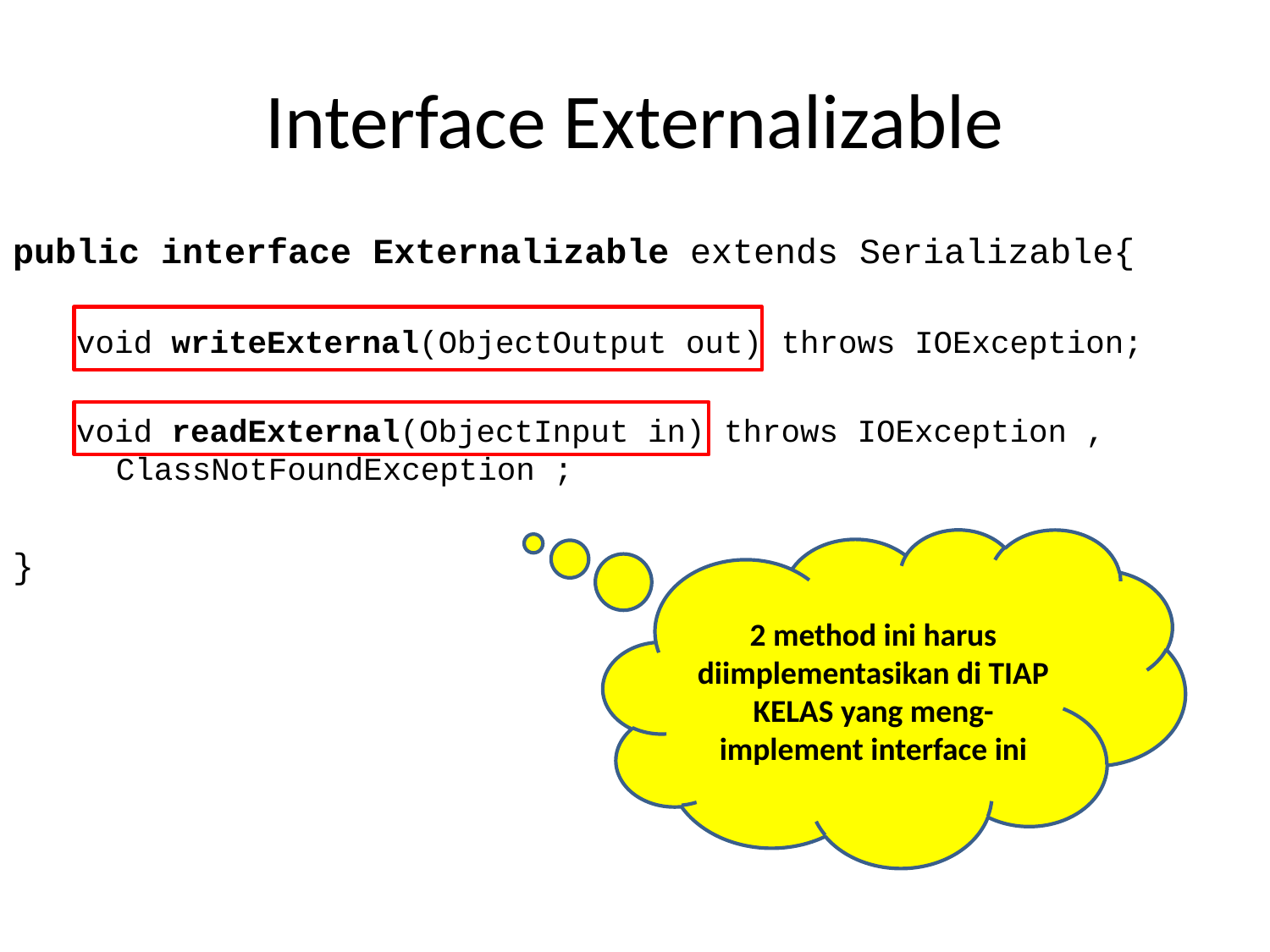

# Interface Externalizable
public interface Externalizable extends Serializable{

void writeExternal(ObjectOutput out) throws IOException;

void readExternal(ObjectInput in) throws IOException , ClassNotFoundException ;

}

2 method ini harus diimplementasikan di TIAP KELAS yang meng-implement interface ini